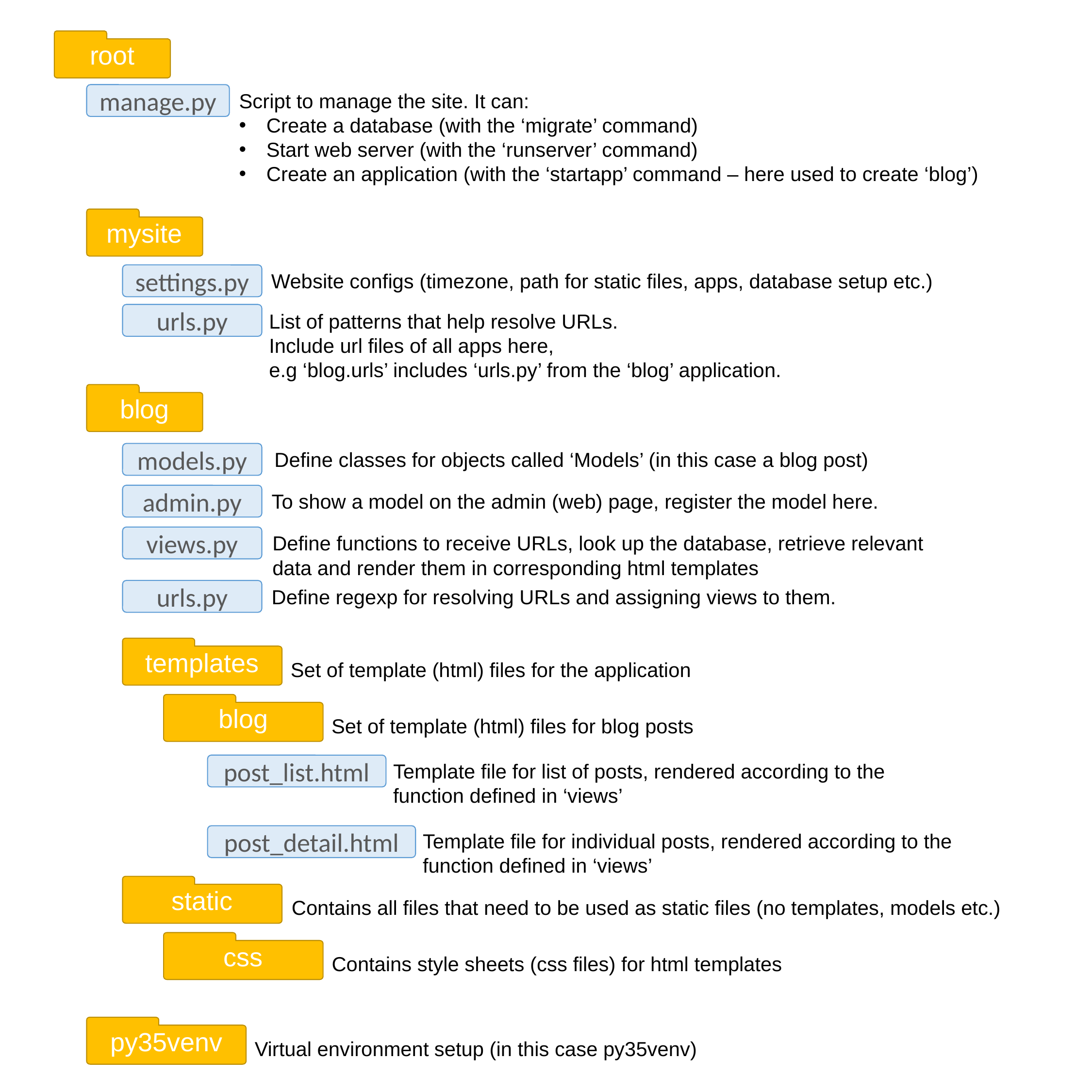

root
Script to manage the site. It can:
Create a database (with the ‘migrate’ command)
Start web server (with the ‘runserver’ command)
Create an application (with the ‘startapp’ command – here used to create ‘blog’)
manage.py
mysite
Website configs (timezone, path for static files, apps, database setup etc.)
settings.py
urls.py
List of patterns that help resolve URLs.
Include url files of all apps here,
e.g ‘blog.urls’ includes ‘urls.py’ from the ‘blog’ application.
blog
Define classes for objects called ‘Models’ (in this case a blog post)
models.py
To show a model on the admin (web) page, register the model here.
admin.py
Define functions to receive URLs, look up the database, retrieve relevant data and render them in corresponding html templates
views.py
Define regexp for resolving URLs and assigning views to them.
urls.py
templates
Set of template (html) files for the application
blog
Set of template (html) files for blog posts
Template file for list of posts, rendered according to the function defined in ‘views’
post_list.html
Template file for individual posts, rendered according to the function defined in ‘views’
post_detail.html
static
Contains all files that need to be used as static files (no templates, models etc.)
css
Contains style sheets (css files) for html templates
py35venv
Virtual environment setup (in this case py35venv)